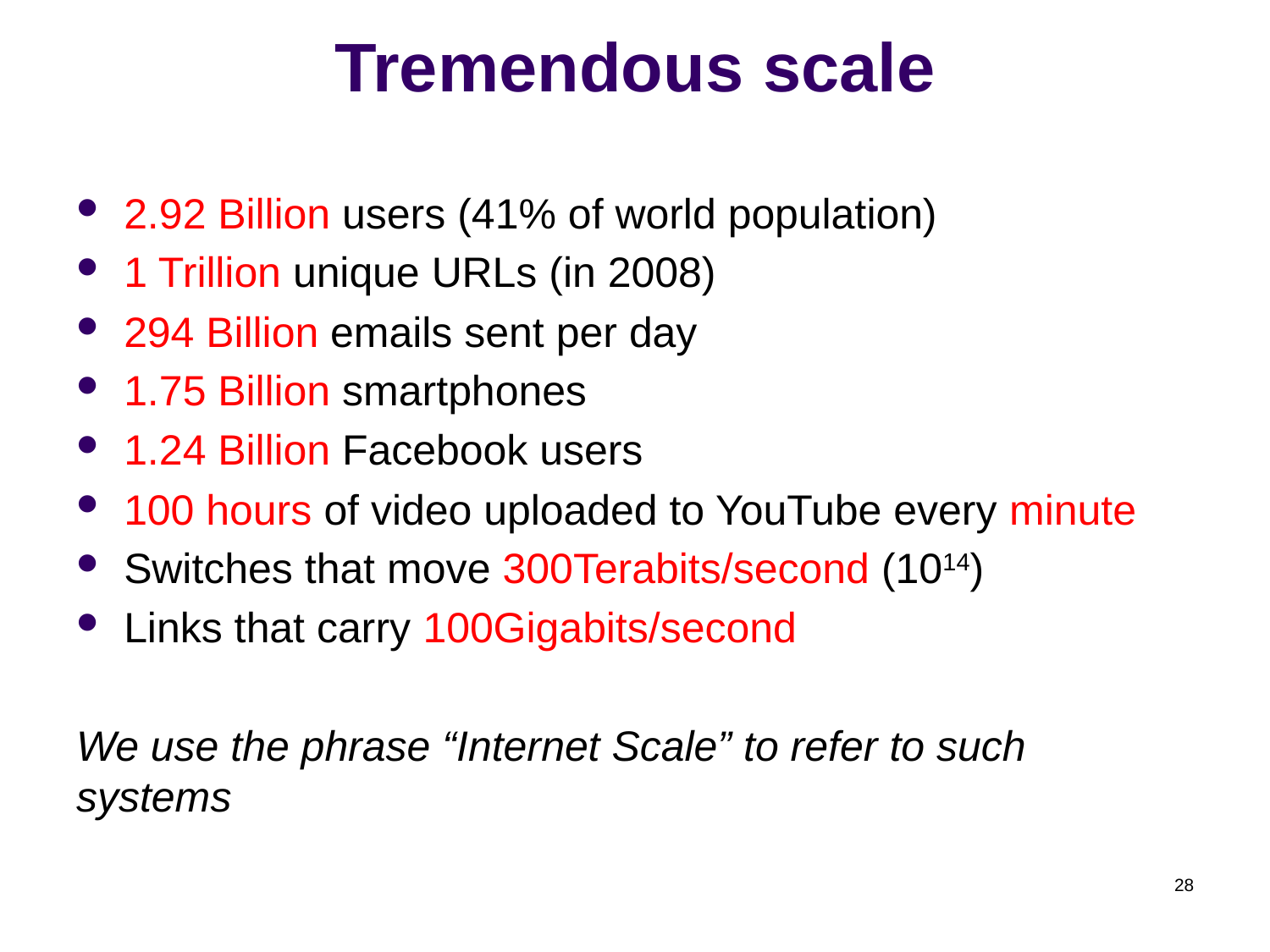

# Tremendous scale
2.92 Billion users (41% of world population)
1 Trillion unique URLs (in 2008)
294 Billion emails sent per day
1.75 Billion smartphones
1.24 Billion Facebook users
100 hours of video uploaded to YouTube every minute
Switches that move 300Terabits/second (1014)
Links that carry 100Gigabits/second

We use the phrase “Internet Scale” to refer to such systems

28